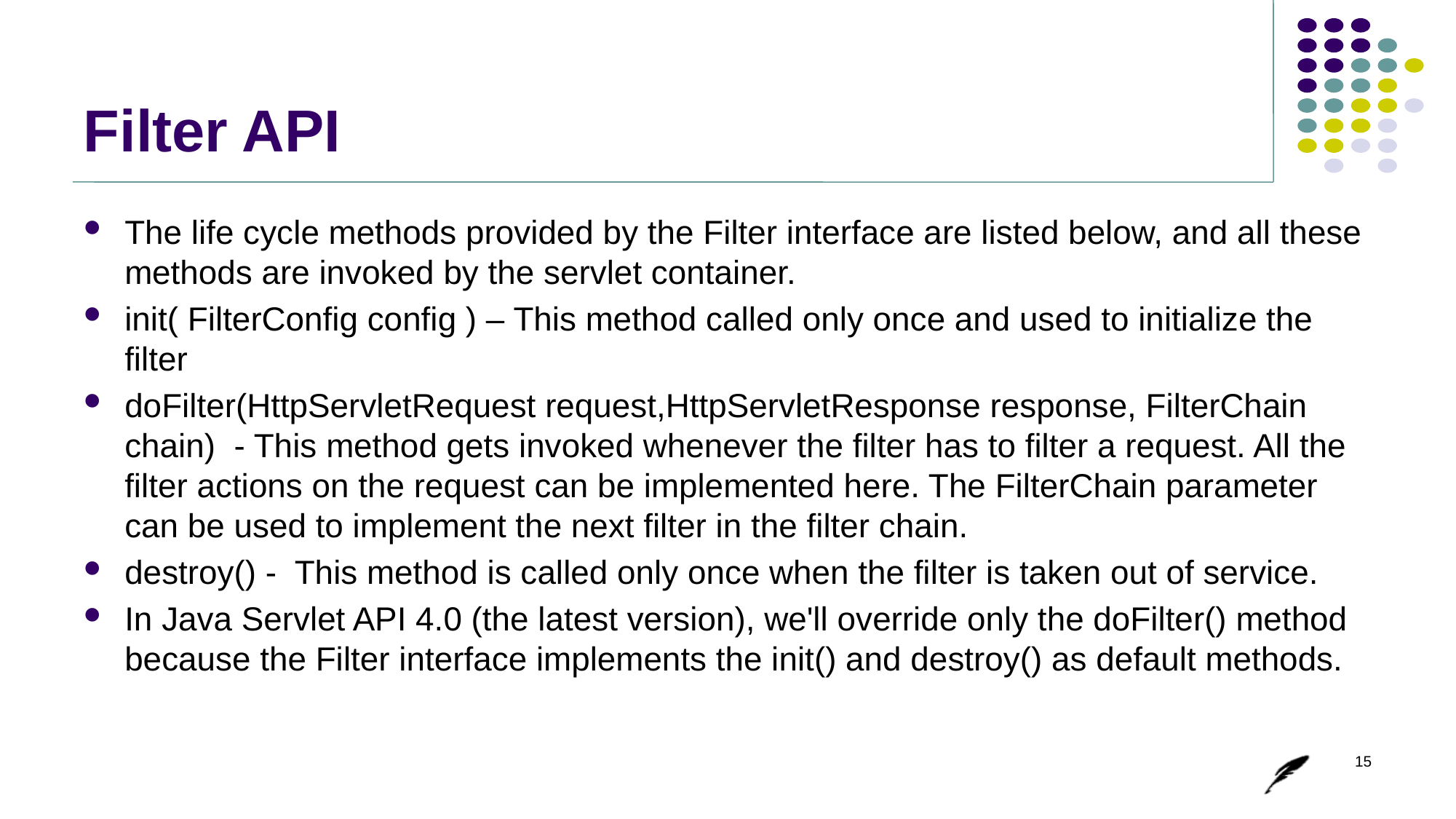

# Filter API
The life cycle methods provided by the Filter interface are listed below, and all these methods are invoked by the servlet container.
init( FilterConfig config ) – This method called only once and used to initialize the filter
doFilter(HttpServletRequest request,HttpServletResponse response, FilterChain chain)  - This method gets invoked whenever the filter has to filter a request. All the filter actions on the request can be implemented here. The FilterChain parameter can be used to implement the next filter in the filter chain.
destroy() -  This method is called only once when the filter is taken out of service.
In Java Servlet API 4.0 (the latest version), we'll override only the doFilter() method because the Filter interface implements the init() and destroy() as default methods.
15